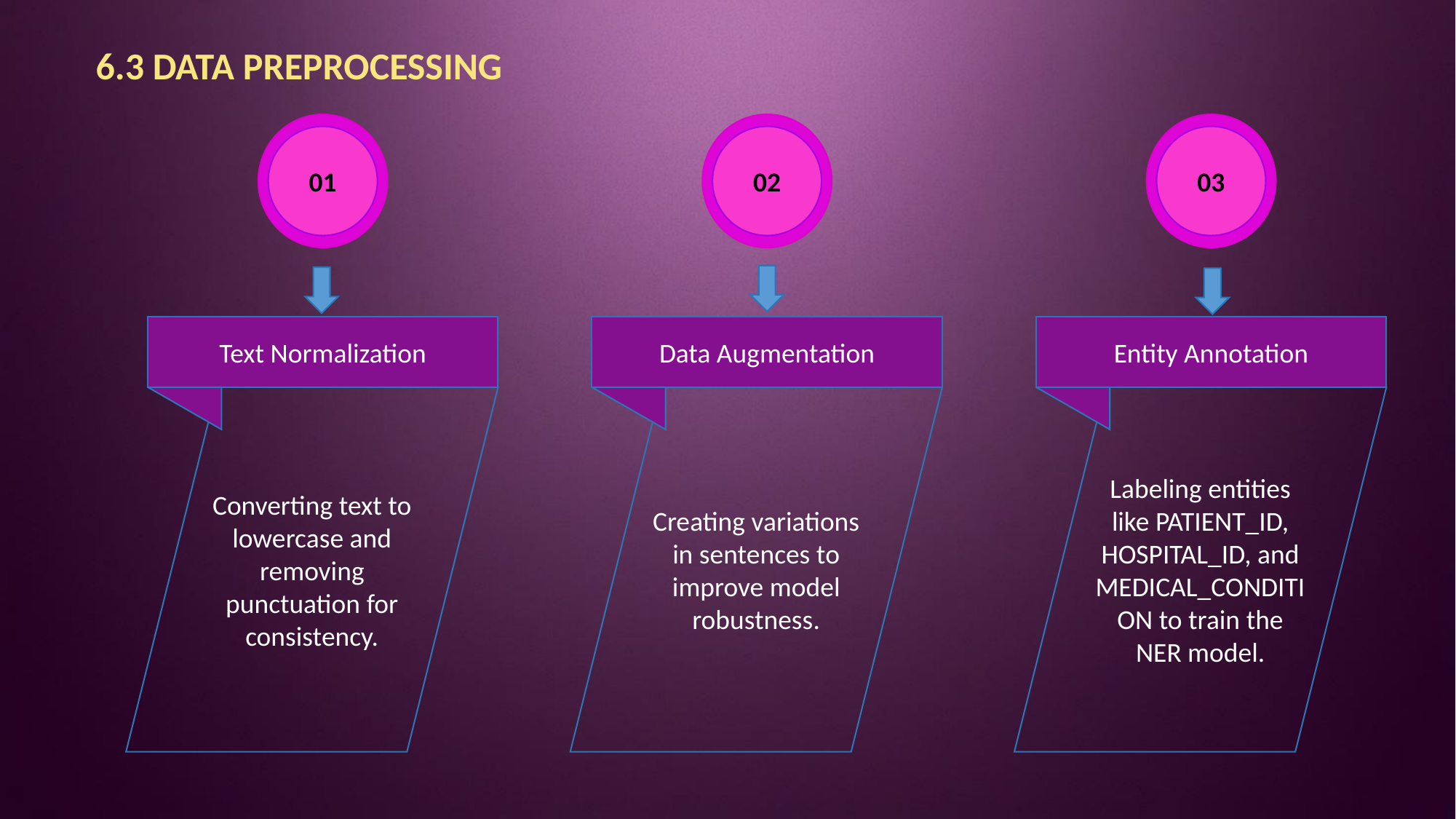

6.3 DATA PREPROCESSING

01

02

03

Text Normalization
Converting text to lowercase and removing punctuation for consistency.

Data Augmentation
Creating variations in sentences to improve model robustness.

Entity Annotation
Labeling entities like PATIENT_ID, HOSPITAL_ID, and MEDICAL_CONDITION to train the NER model.